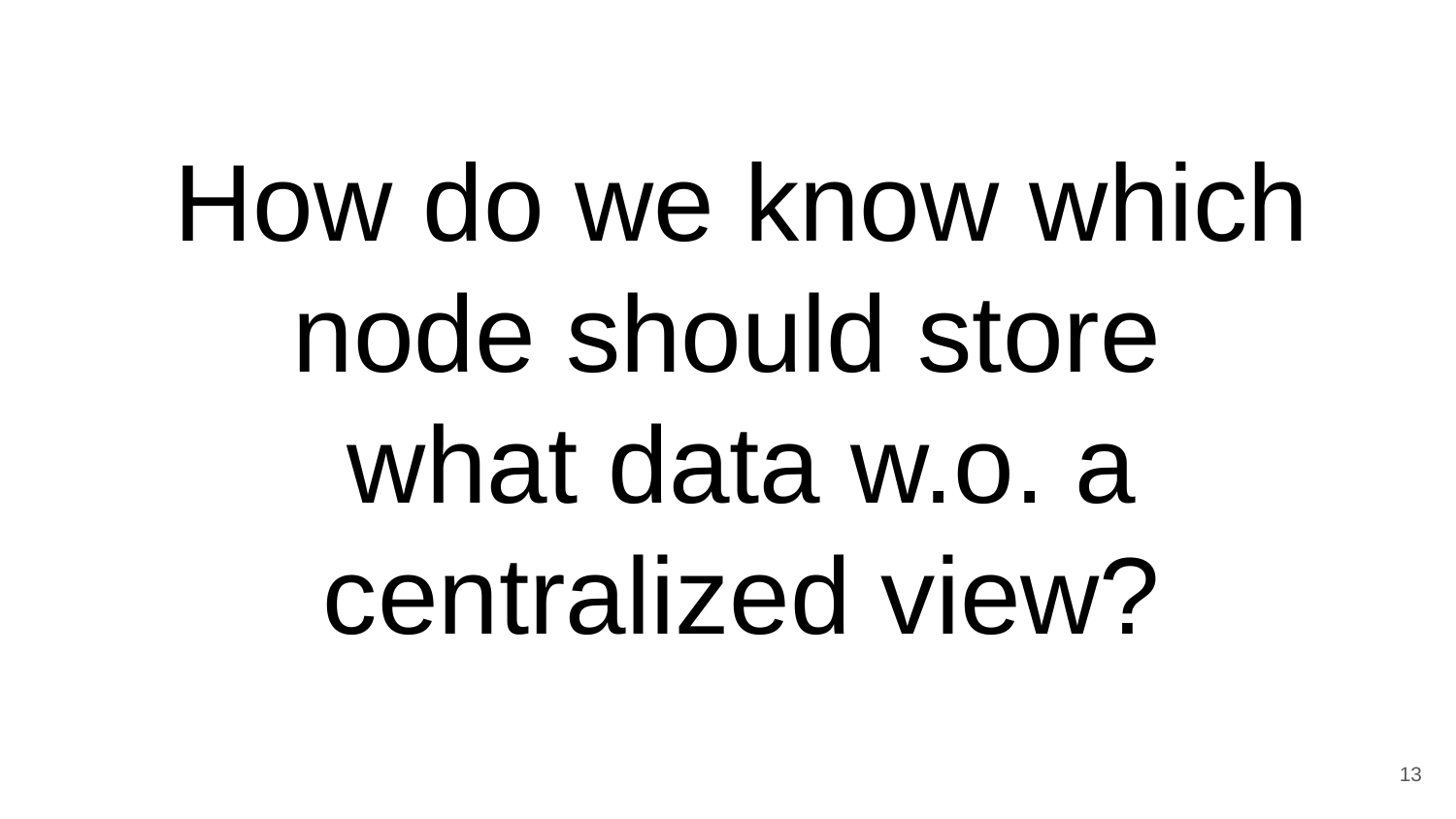

# How do we know which node should store what data w.o. a centralized view?
13